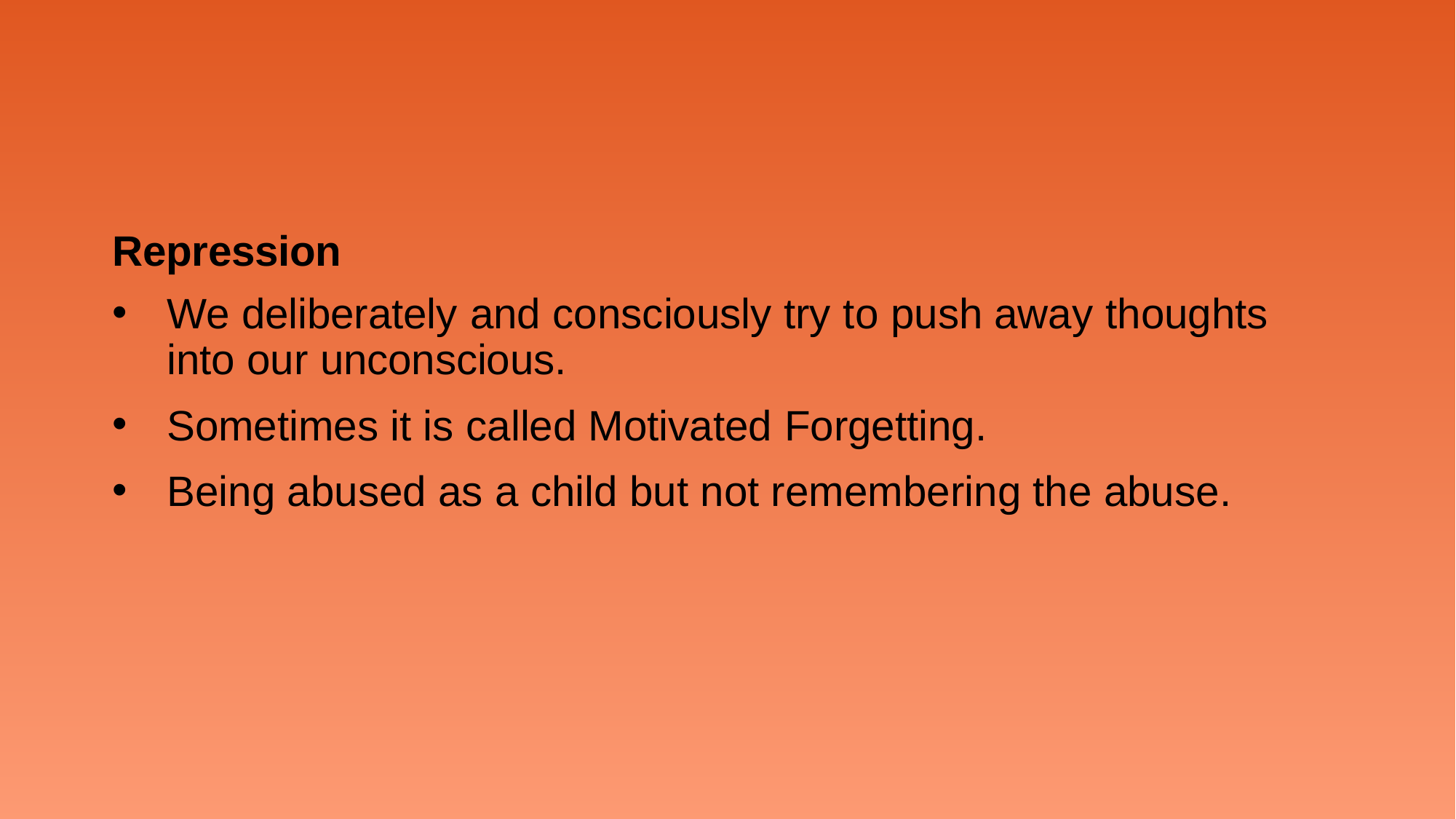

Repression
We deliberately and consciously try to push away thoughts  into our unconscious.
Sometimes it is called Motivated Forgetting.
Being abused as a child but not remembering the abuse.